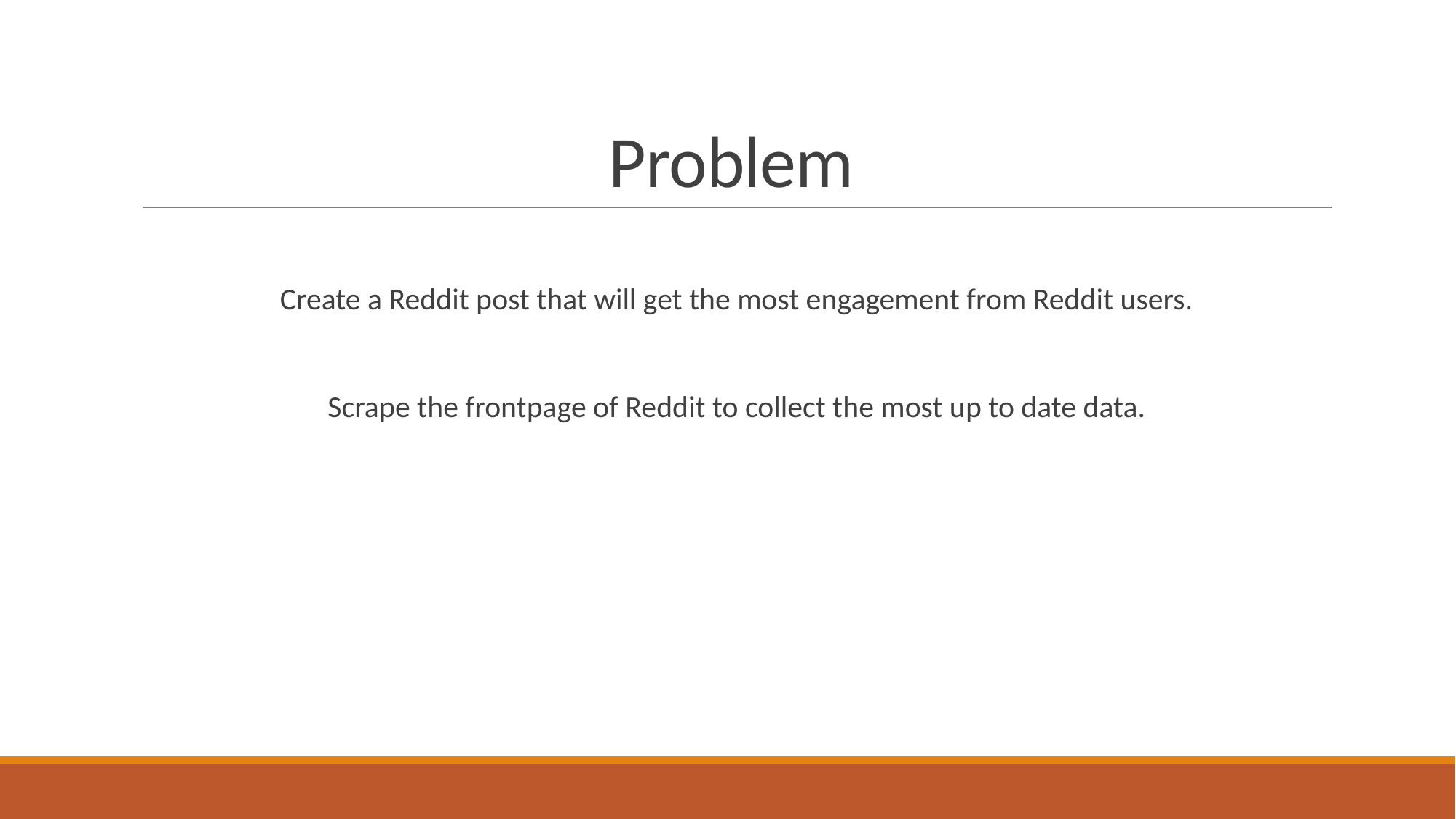

# Problem

Create a Reddit post that will get the most engagement from Reddit users.

Scrape the frontpage of Reddit to collect the most up to date data.